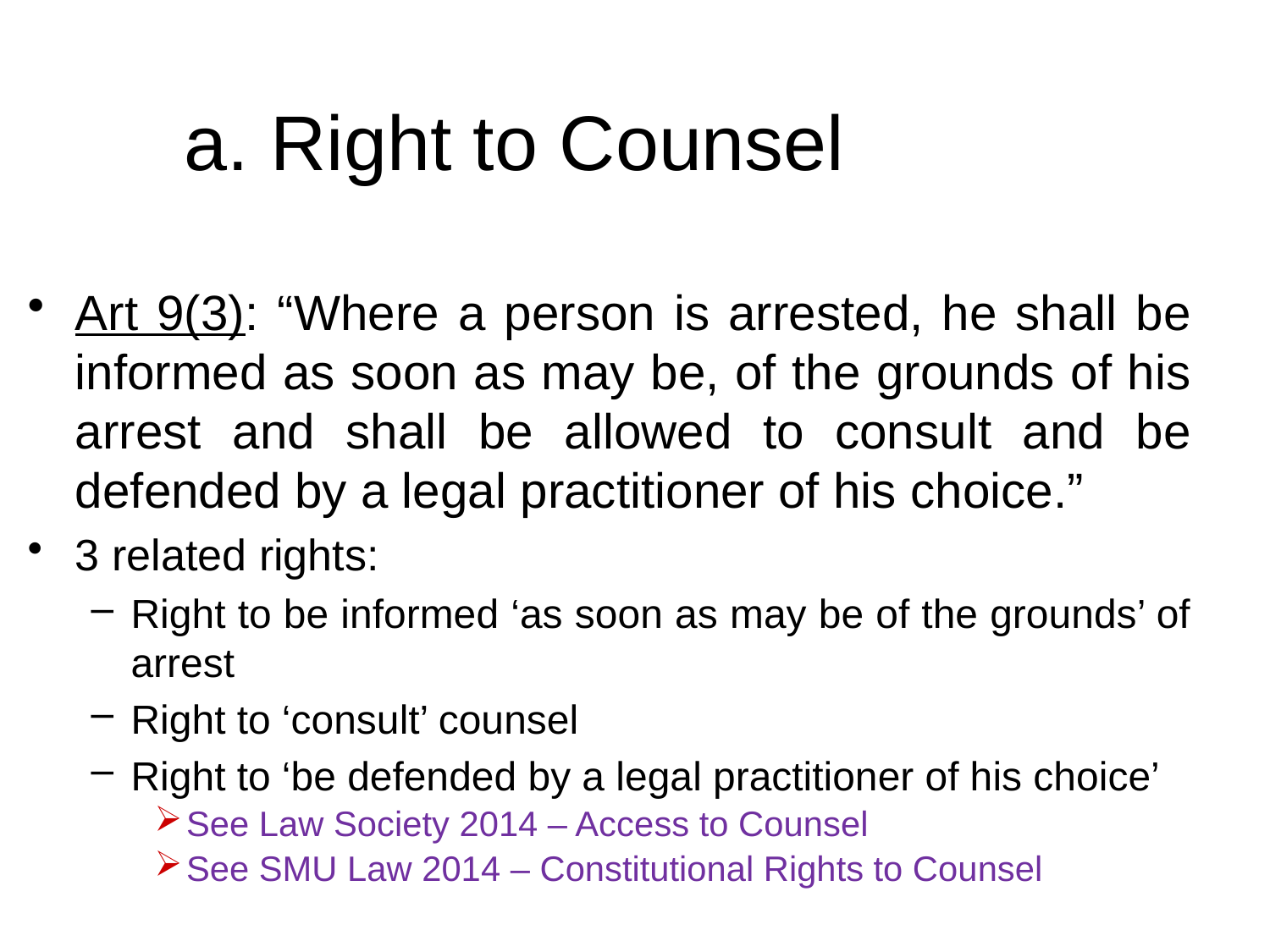

# a. Right to Counsel
Art 9(3): “Where a person is arrested, he shall be informed as soon as may be, of the grounds of his arrest and shall be allowed to consult and be defended by a legal practitioner of his choice.”
3 related rights:
Right to be informed ‘as soon as may be of the grounds’ of arrest
Right to ‘consult’ counsel
Right to ‘be defended by a legal practitioner of his choice’
See Law Society 2014 – Access to Counsel
See SMU Law 2014 – Constitutional Rights to Counsel